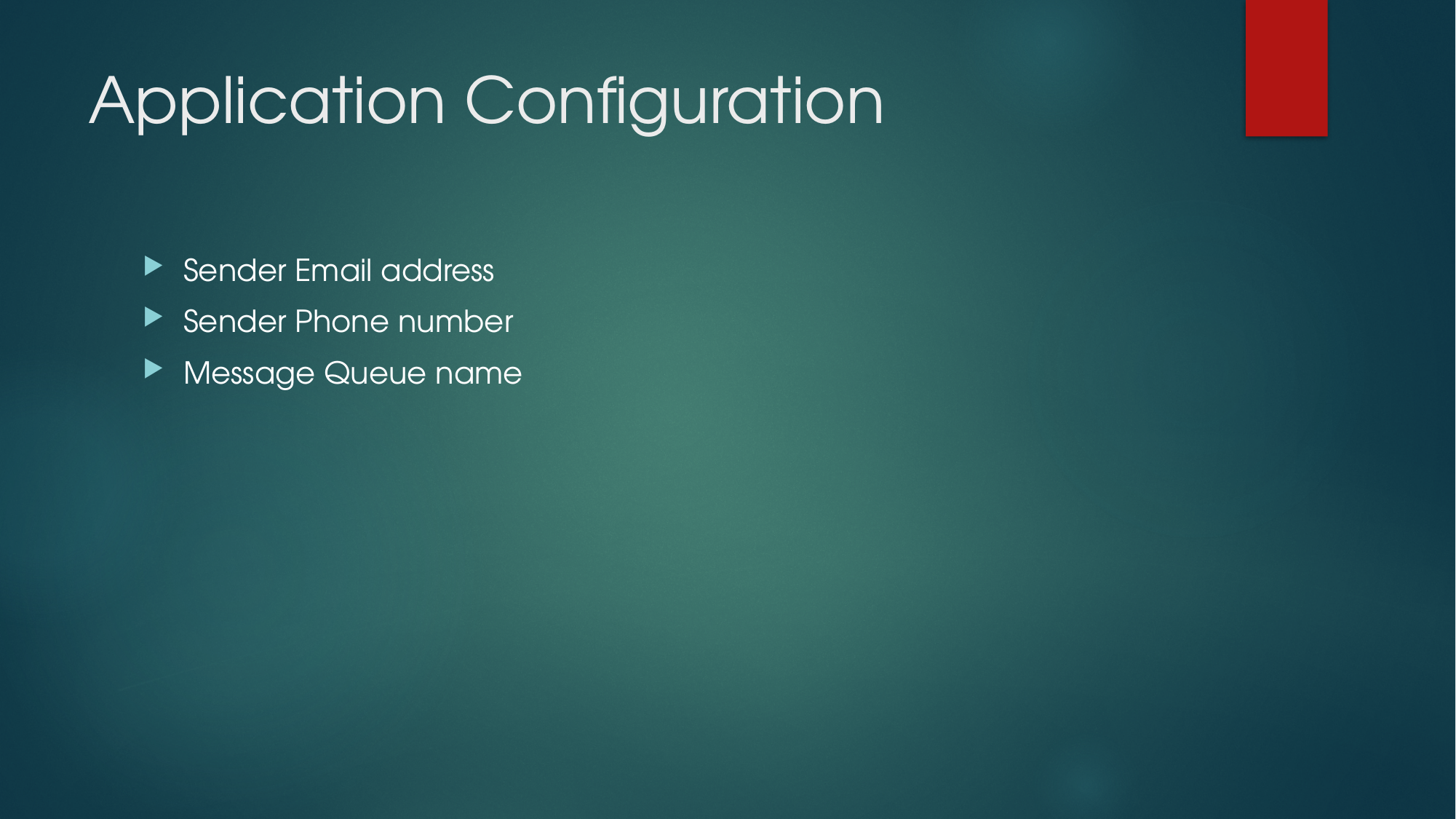

# Application Configuration
Sender Email address
Sender Phone number
Message Queue name